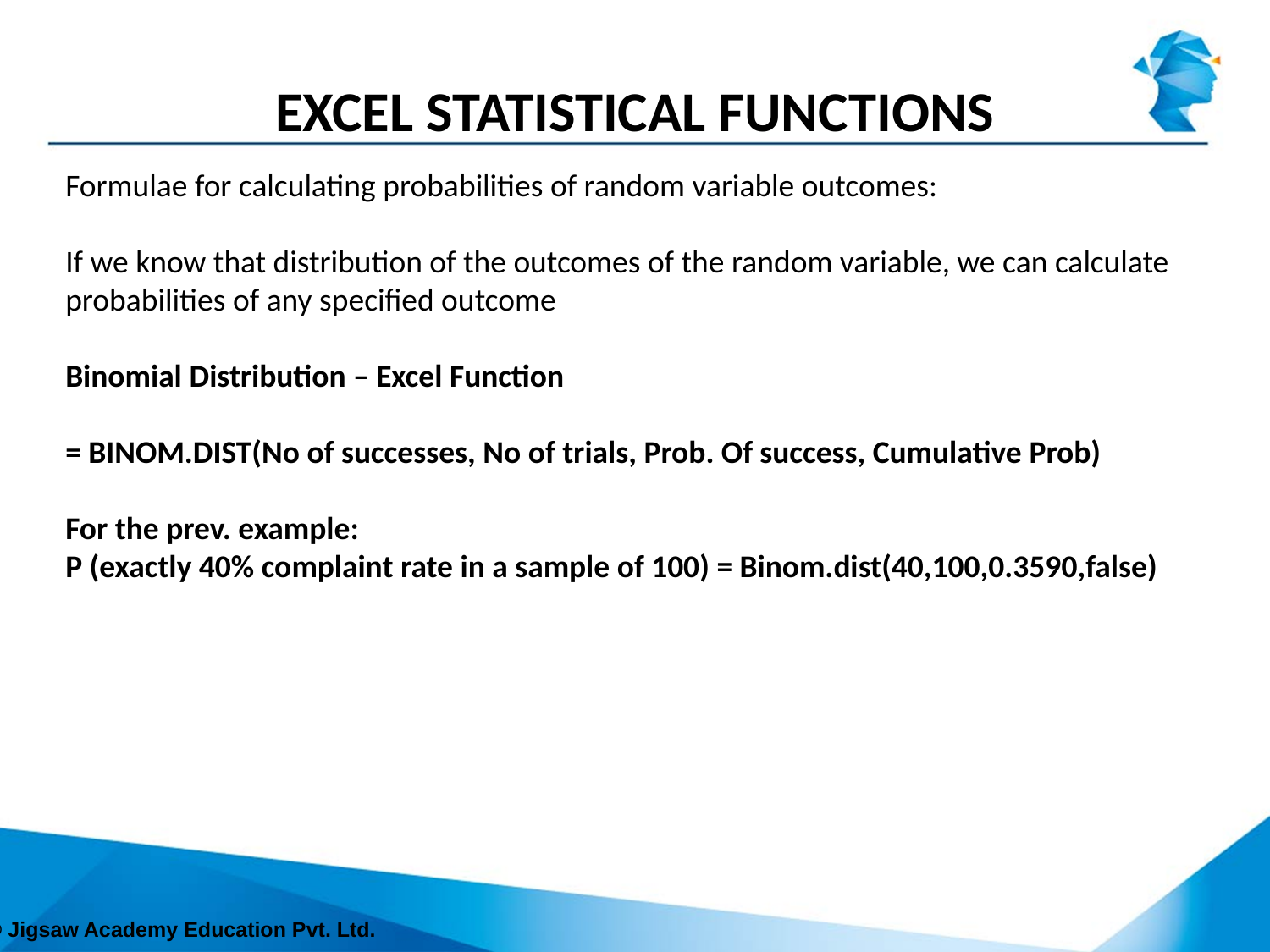

# EXCEL STATISTICAL FUNCTIONS
Formulae for calculating probabilities of random variable outcomes:

If we know that distribution of the outcomes of the random variable, we can calculate probabilities of any specified outcome

Binomial Distribution – Excel Function

= BINOM.DIST(No of successes, No of trials, Prob. Of success, Cumulative Prob)

For the prev. example:
P (exactly 40% complaint rate in a sample of 100) = Binom.dist(40,100,0.3590,false)